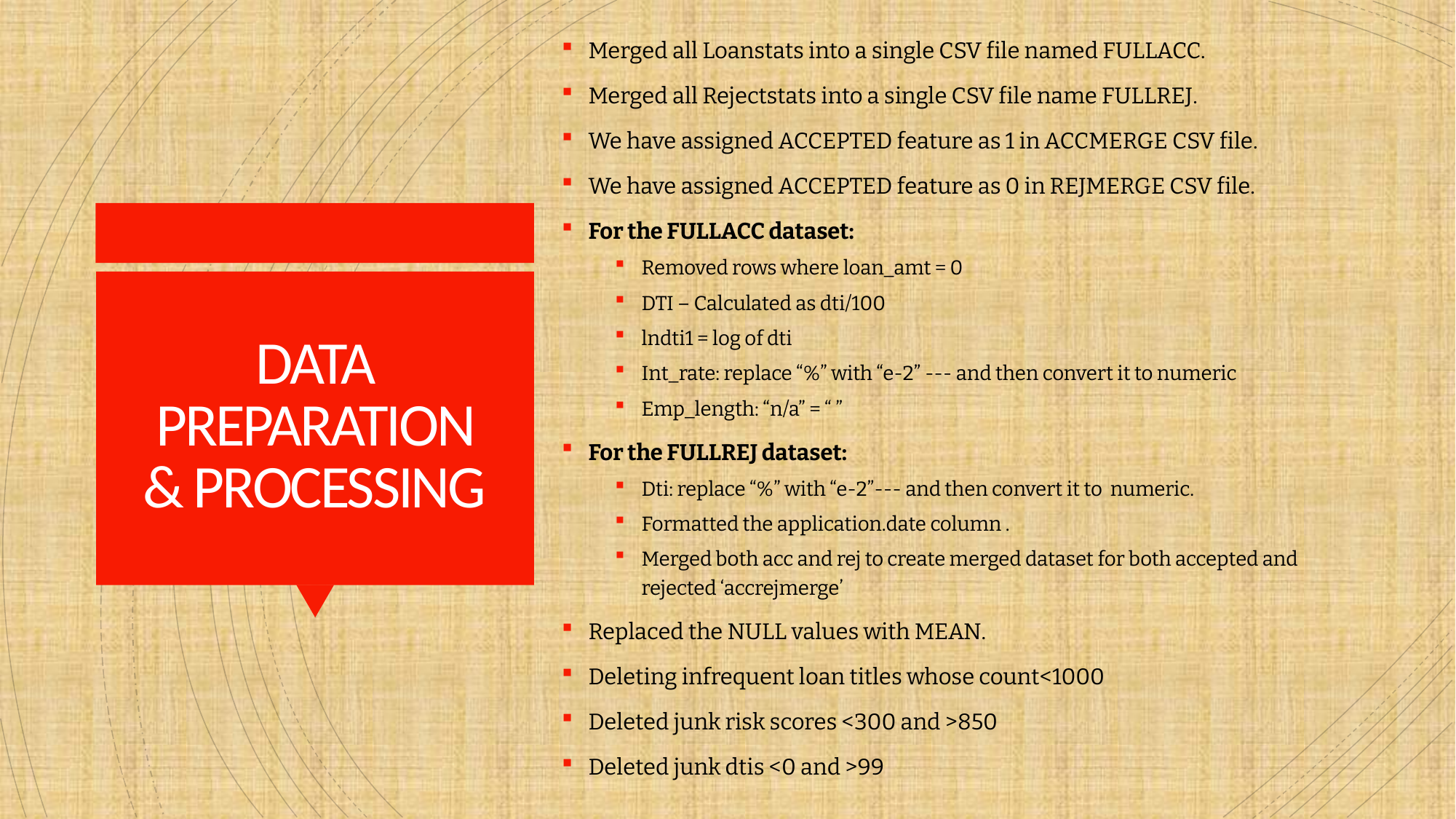

Merged all Loanstats into a single CSV file named FULLACC.
Merged all Rejectstats into a single CSV file name FULLREJ.
We have assigned ACCEPTED feature as 1 in ACCMERGE CSV file.
We have assigned ACCEPTED feature as 0 in REJMERGE CSV file.
For the FULLACC dataset:
Removed rows where loan_amt = 0
DTI – Calculated as dti/100
lndti1 = log of dti
Int_rate: replace “%” with “e-2” --- and then convert it to numeric
Emp_length: “n/a” = “ ”
For the FULLREJ dataset:
Dti: replace “%” with “e-2”--- and then convert it to  numeric.
Formatted the application.date column .
Merged both acc and rej to create merged dataset for both accepted and rejected ‘accrejmerge’
Replaced the NULL values with MEAN.
Deleting infrequent loan titles whose count<1000
Deleted junk risk scores <300 and >850
Deleted junk dtis <0 and >99

# DATA PREPARATION & PROCESSING